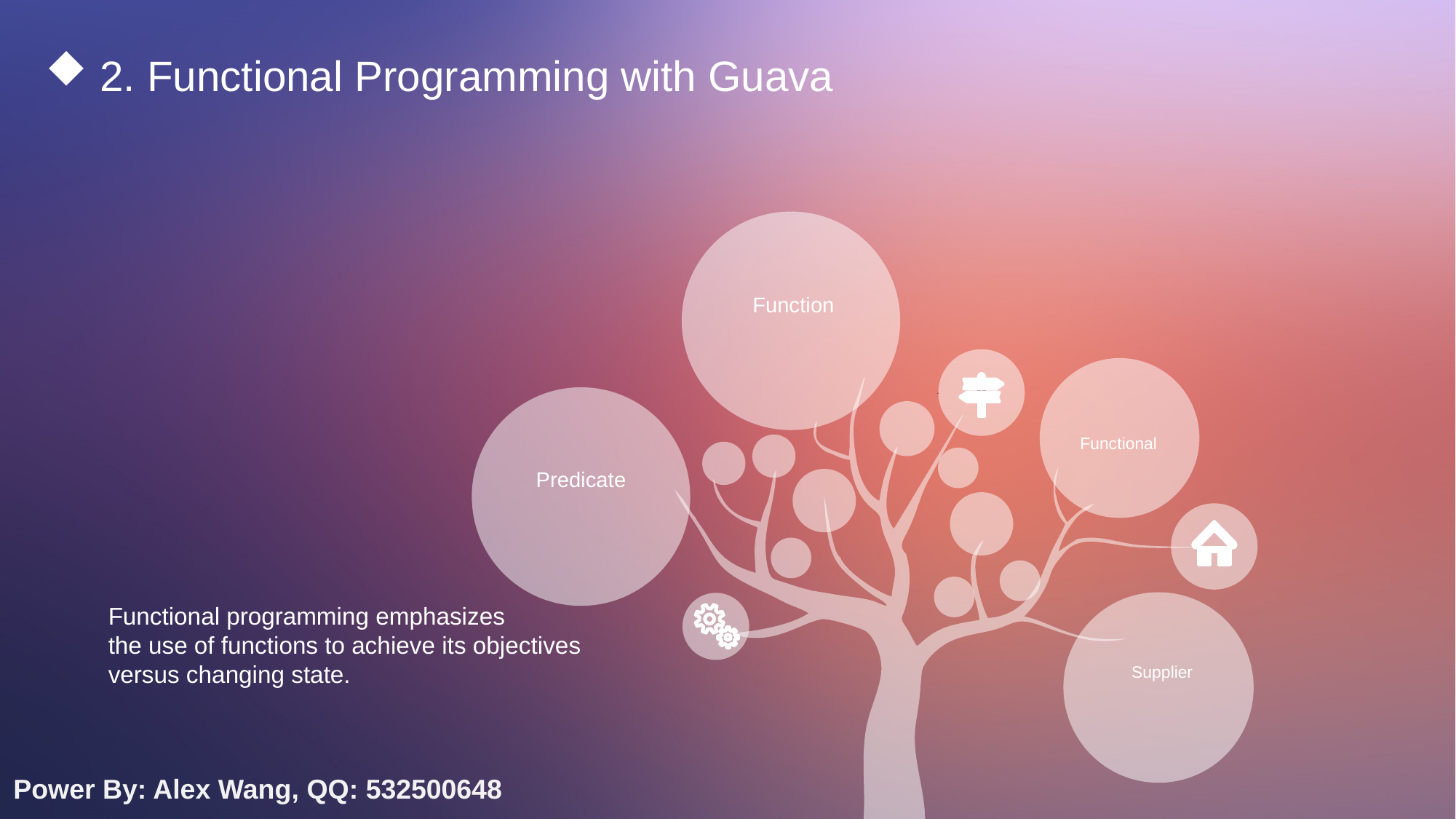

2. Functional Programming with Guava

Function

Functional

Predicate

Supplier
Functional programming emphasizes
the use of functions to achieve its objectives
versus changing state.

Power By: Alex Wang, QQ: 532500648